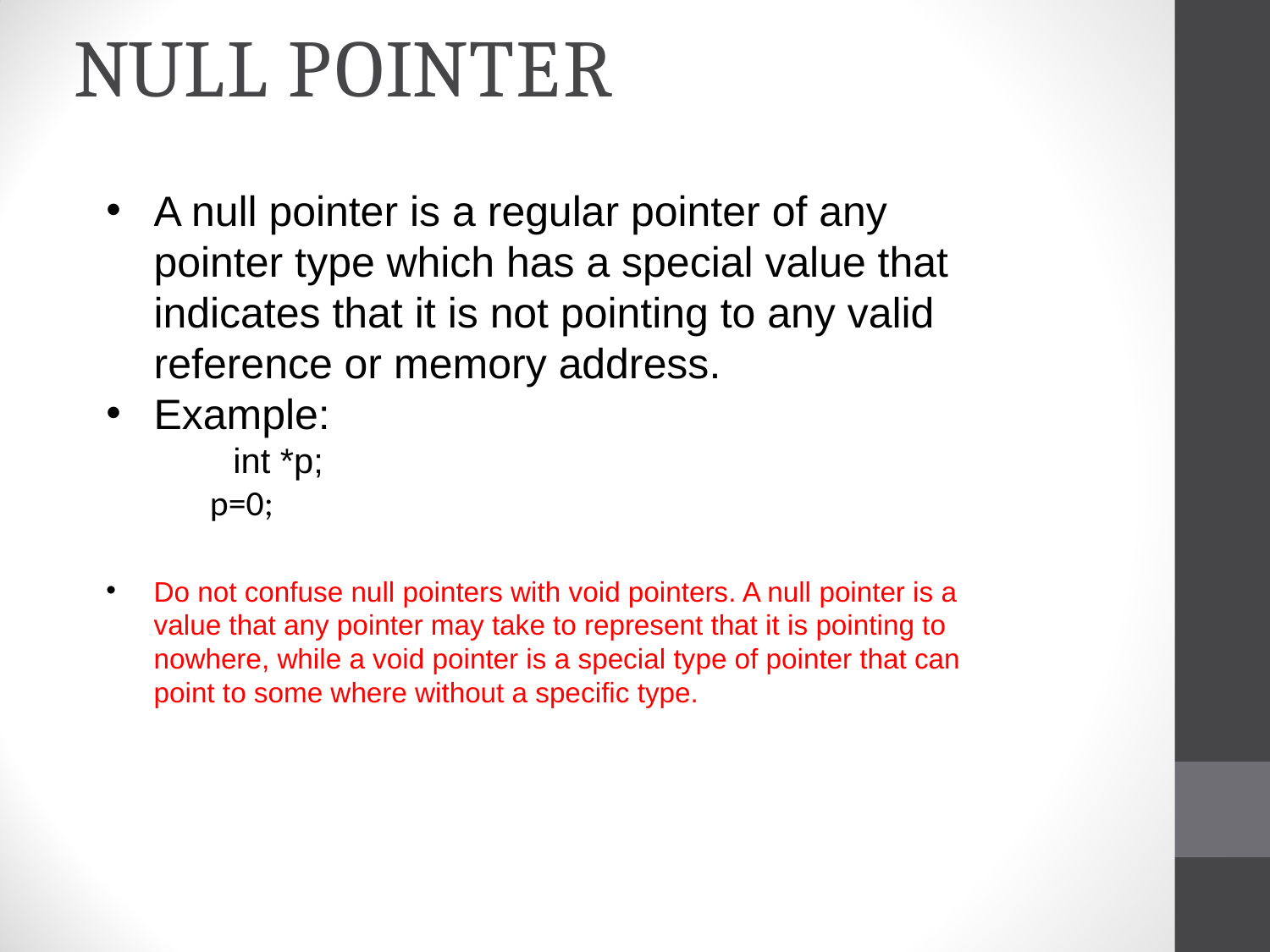

# NULL POINTER
A null pointer is a regular pointer of any pointer type which has a special value that indicates that it is not pointing to any valid reference or memory address.
Example:
	int *p;
     p=0;

Do not confuse null pointers with void pointers. A null pointer is a value that any pointer may take to represent that it is pointing to nowhere, while a void pointer is a special type of pointer that can point to some where without a specific type.